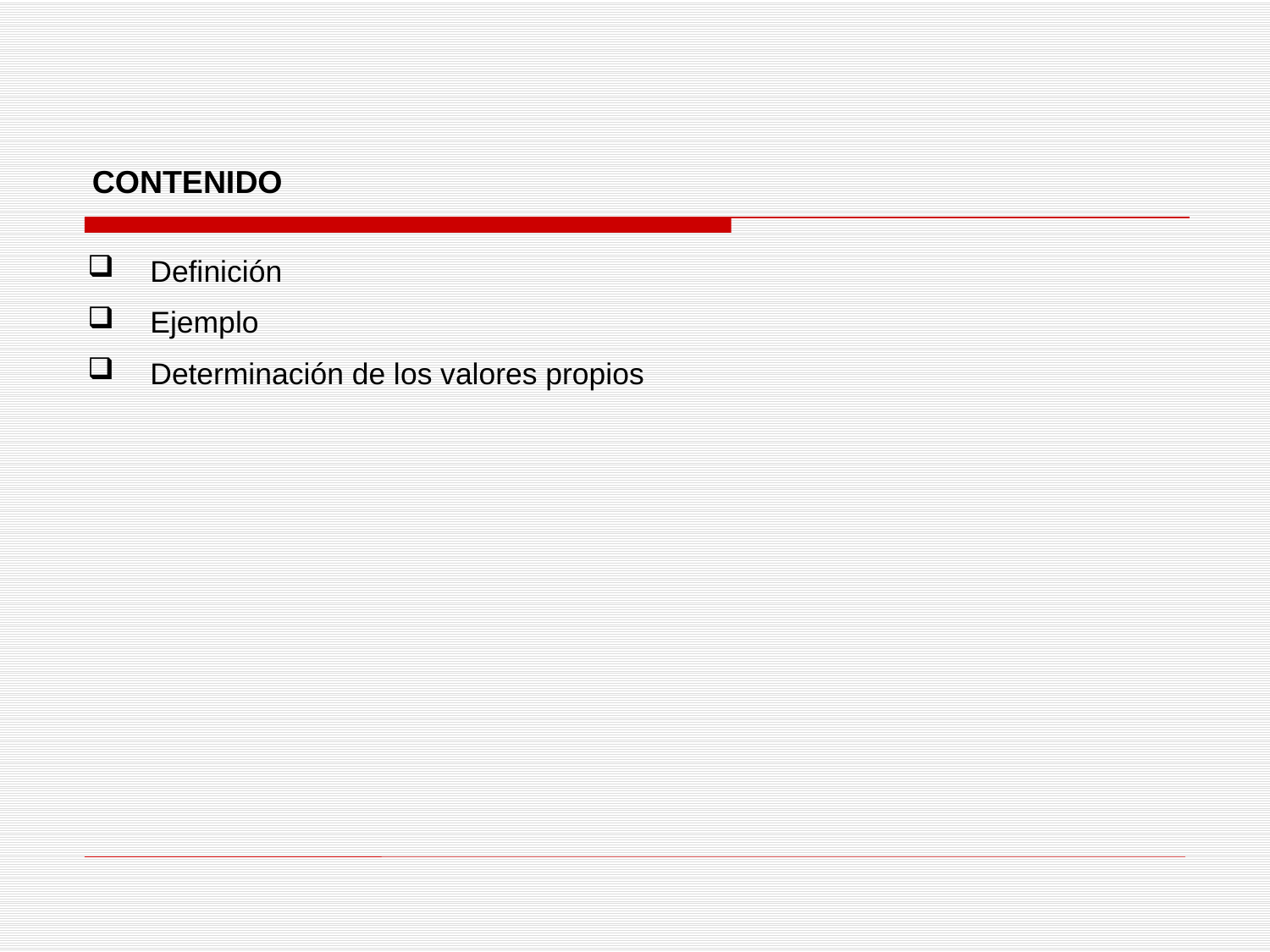

CONTENIDO
Definición
Ejemplo
Determinación de los valores propios